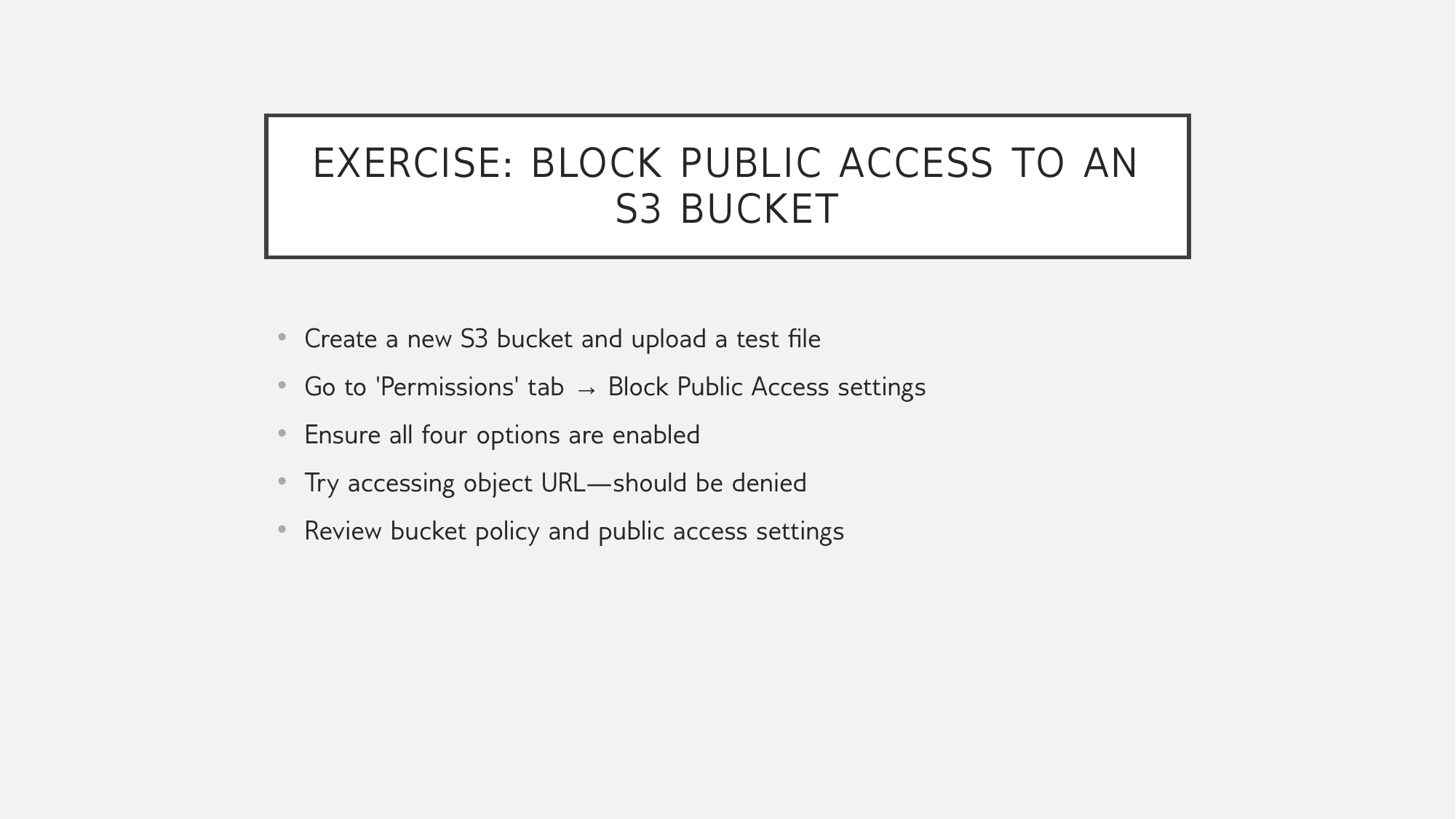

# Exercise: Block Public Access to an S3 Bucket
Create a new S3 bucket and upload a test file
Go to 'Permissions' tab → Block Public Access settings
Ensure all four options are enabled
Try accessing object URL—should be denied
Review bucket policy and public access settings